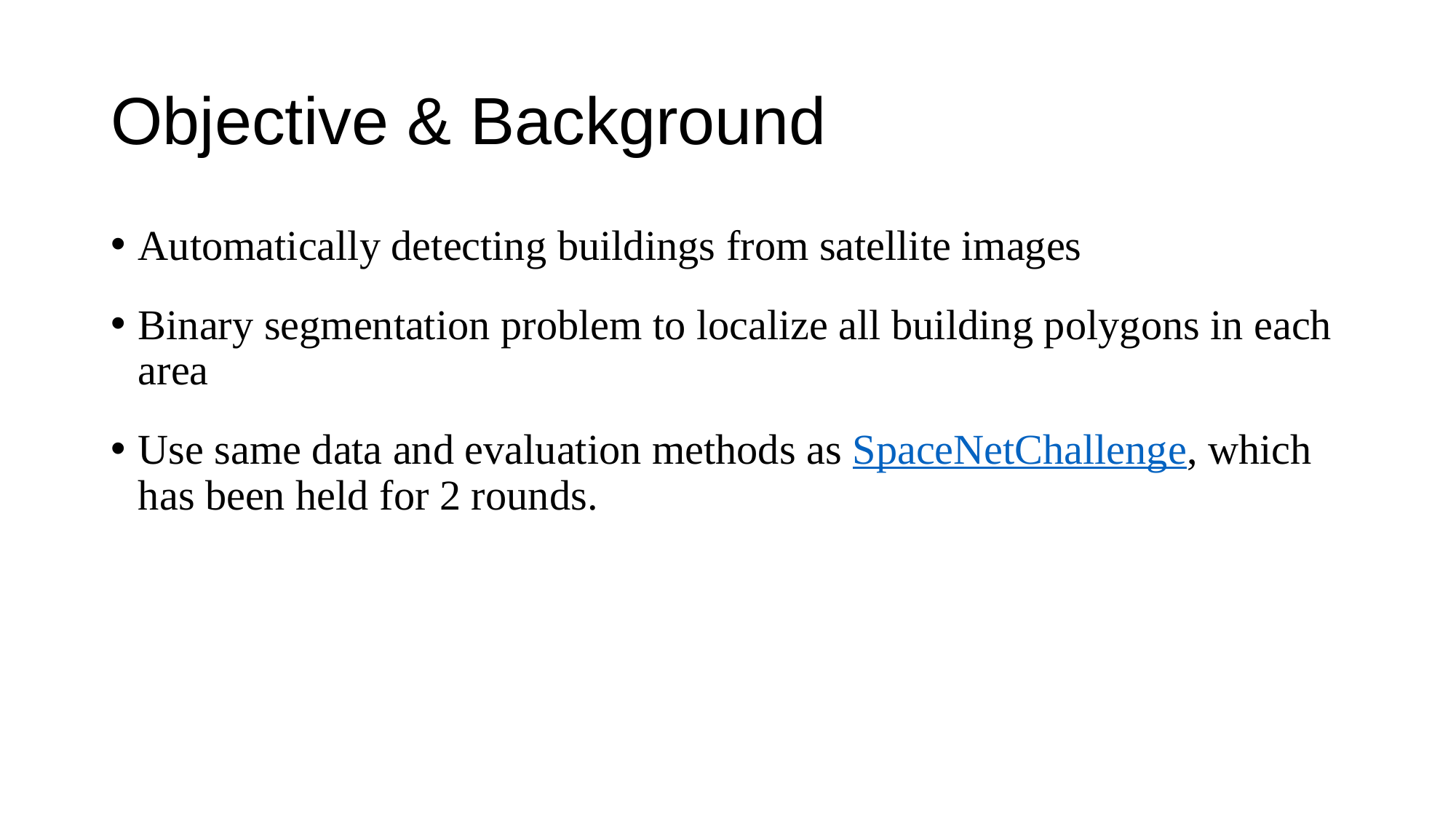

# Objective & Background
Automatically detecting buildings from satellite images
Binary segmentation problem to localize all building polygons in each area
Use same data and evaluation methods as SpaceNetChallenge, which has been held for 2 rounds.